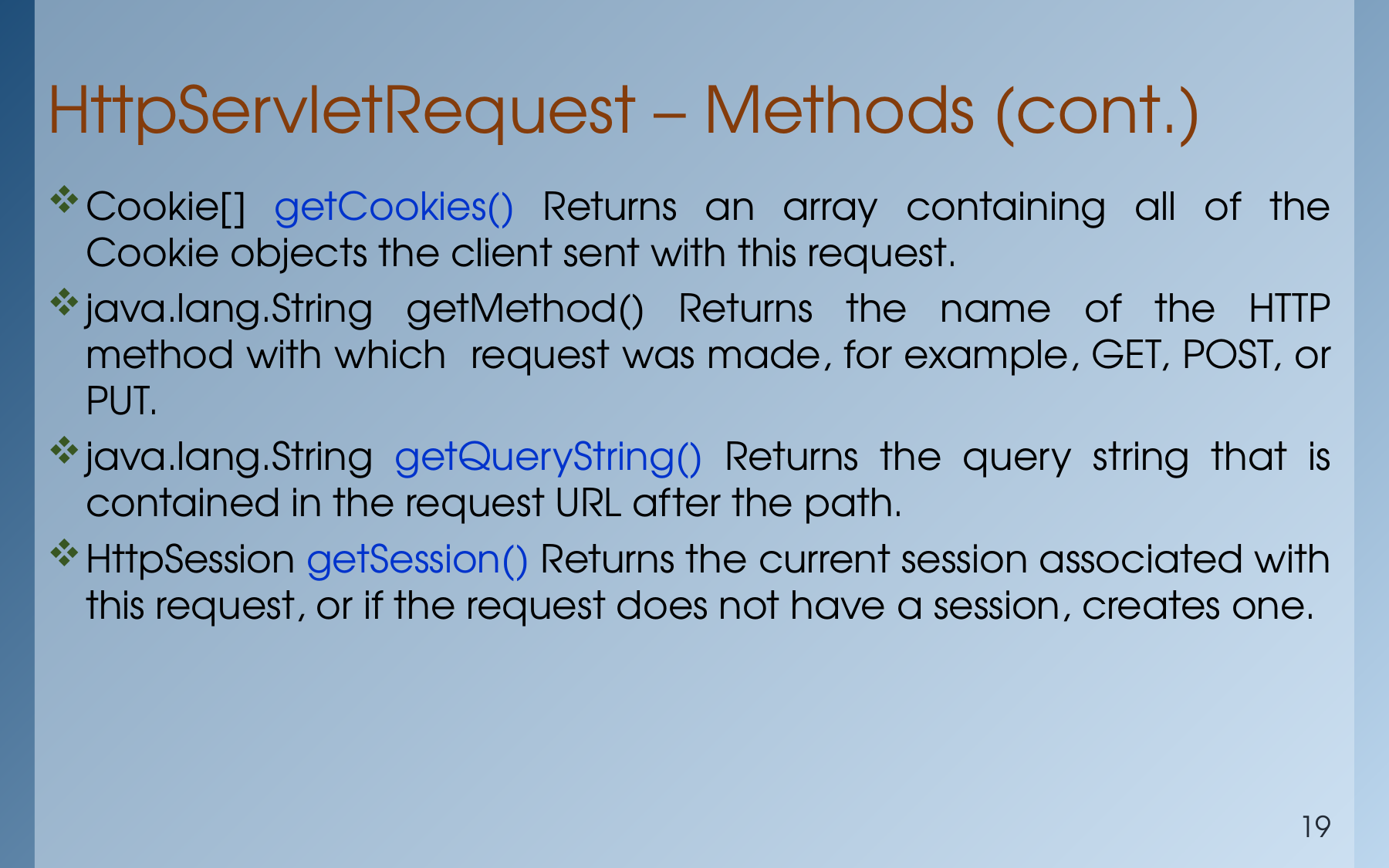

# HttpServletRequest – Methods (cont.)
Cookie[] getCookies() Returns an array containing all of the Cookie objects the client sent with this request.
java.lang.String getMethod() Returns the name of the HTTP method with which  request was made, for example, GET, POST, or PUT.
java.lang.String getQueryString() Returns the query string that is contained in the request URL after the path.
HttpSession getSession() Returns the current session associated with this request, or if the request does not have a session, creates one.

19